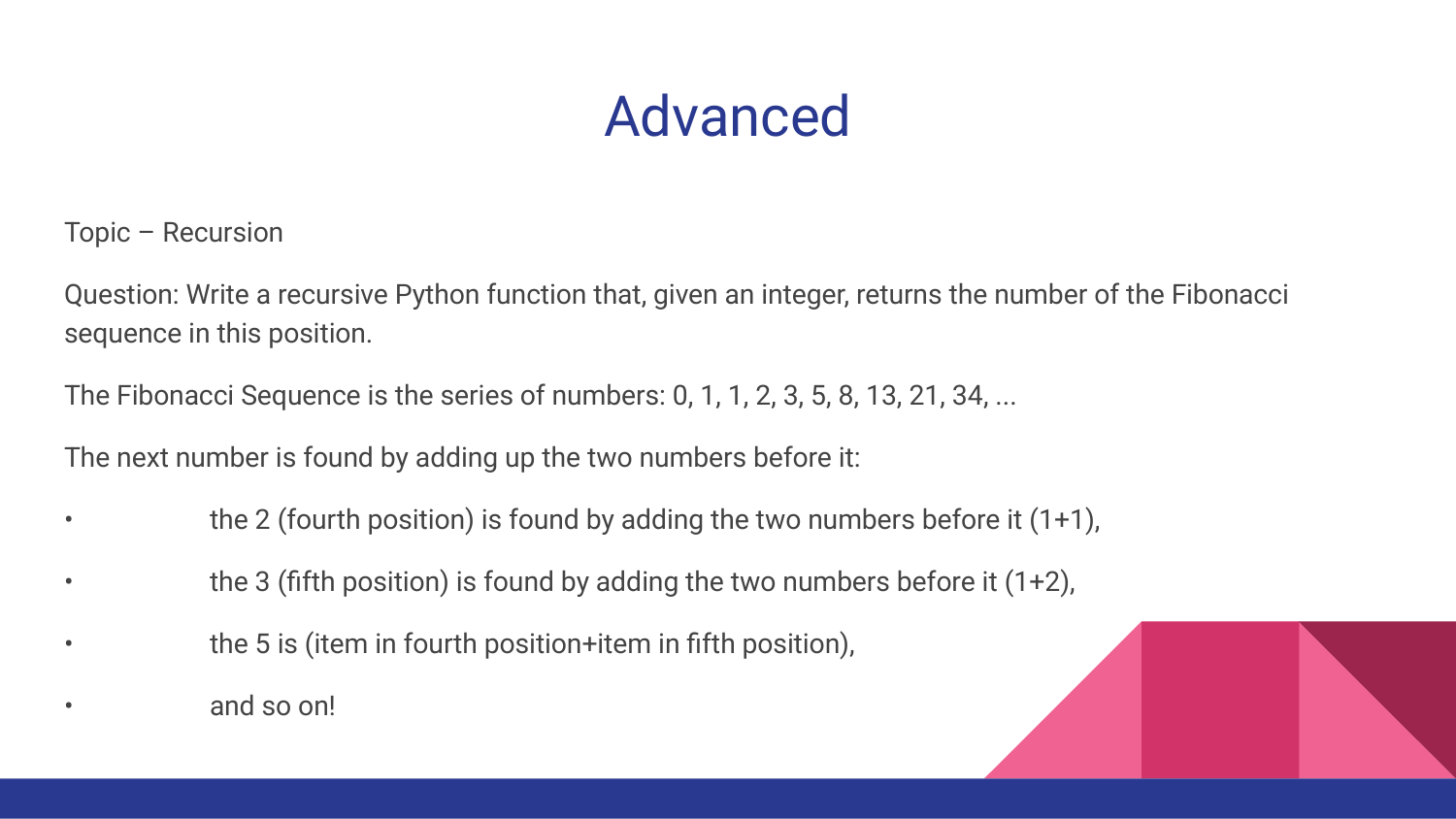

# Advanced
Topic – Recursion
Question: Write a recursive Python function that, given an integer, returns the number of the Fibonacci sequence in this position.
The Fibonacci Sequence is the series of numbers: 0, 1, 1, 2, 3, 5, 8, 13, 21, 34, ...
The next number is found by adding up the two numbers before it:
•	the 2 (fourth position) is found by adding the two numbers before it (1+1),
•	the 3 (fifth position) is found by adding the two numbers before it (1+2),
•	the 5 is (item in fourth position+item in fifth position),
•	and so on!